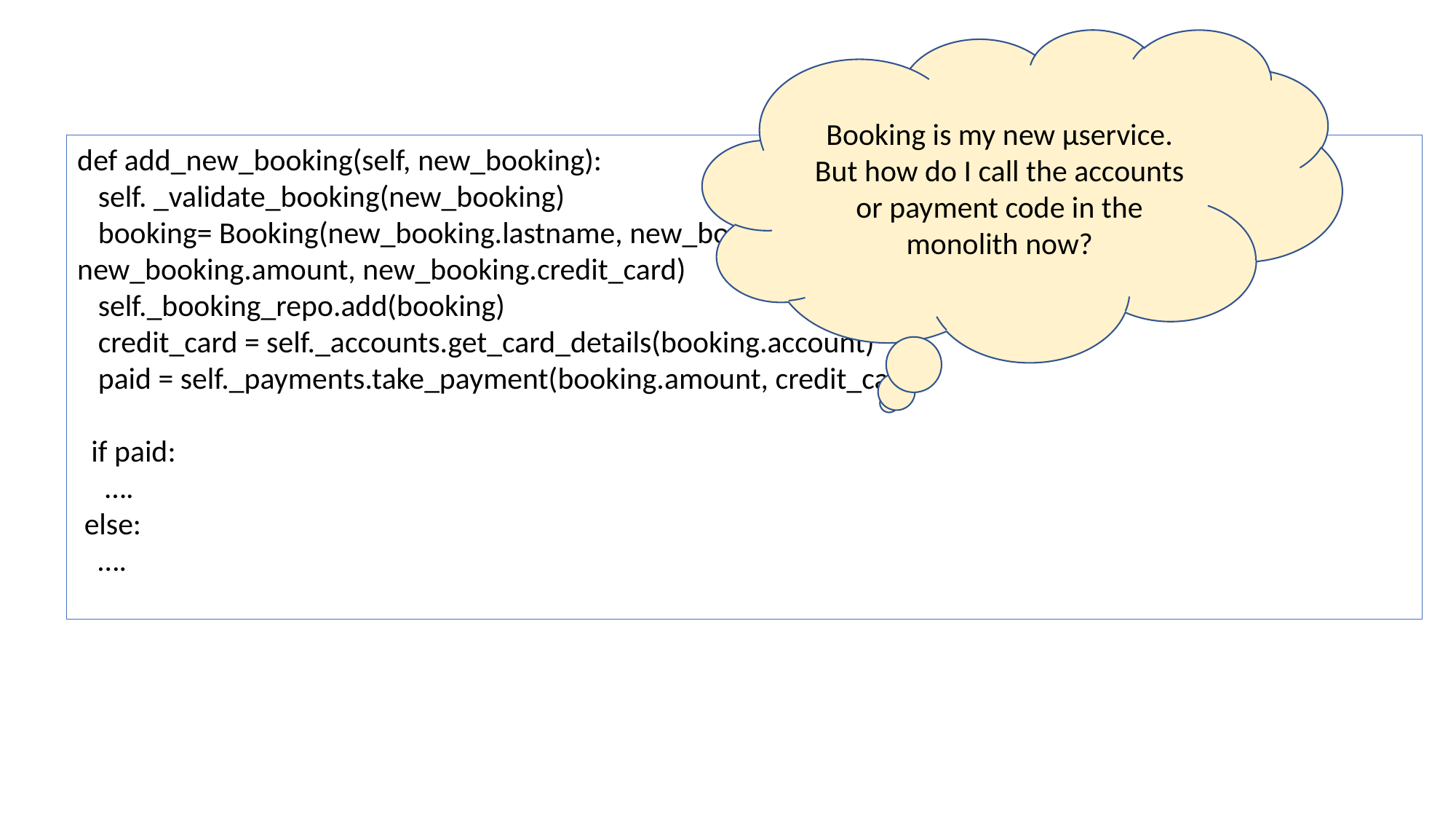

Booking is my new µservice.
But how do I call the accounts or payment code in the monolith now?
def add_new_booking(self, new_booking):
   self. _validate_booking(new_booking)
   booking= Booking(new_booking.lastname, new_booking.firstname, new_booking.reservation, new_booking.amount, new_booking.credit_card)
   self._booking_repo.add(booking)
   credit_card = self._accounts.get_card_details(booking.account)
   paid = self._payments.take_payment(booking.amount, credit_card)

  if paid:
    ….
 else:
   ….